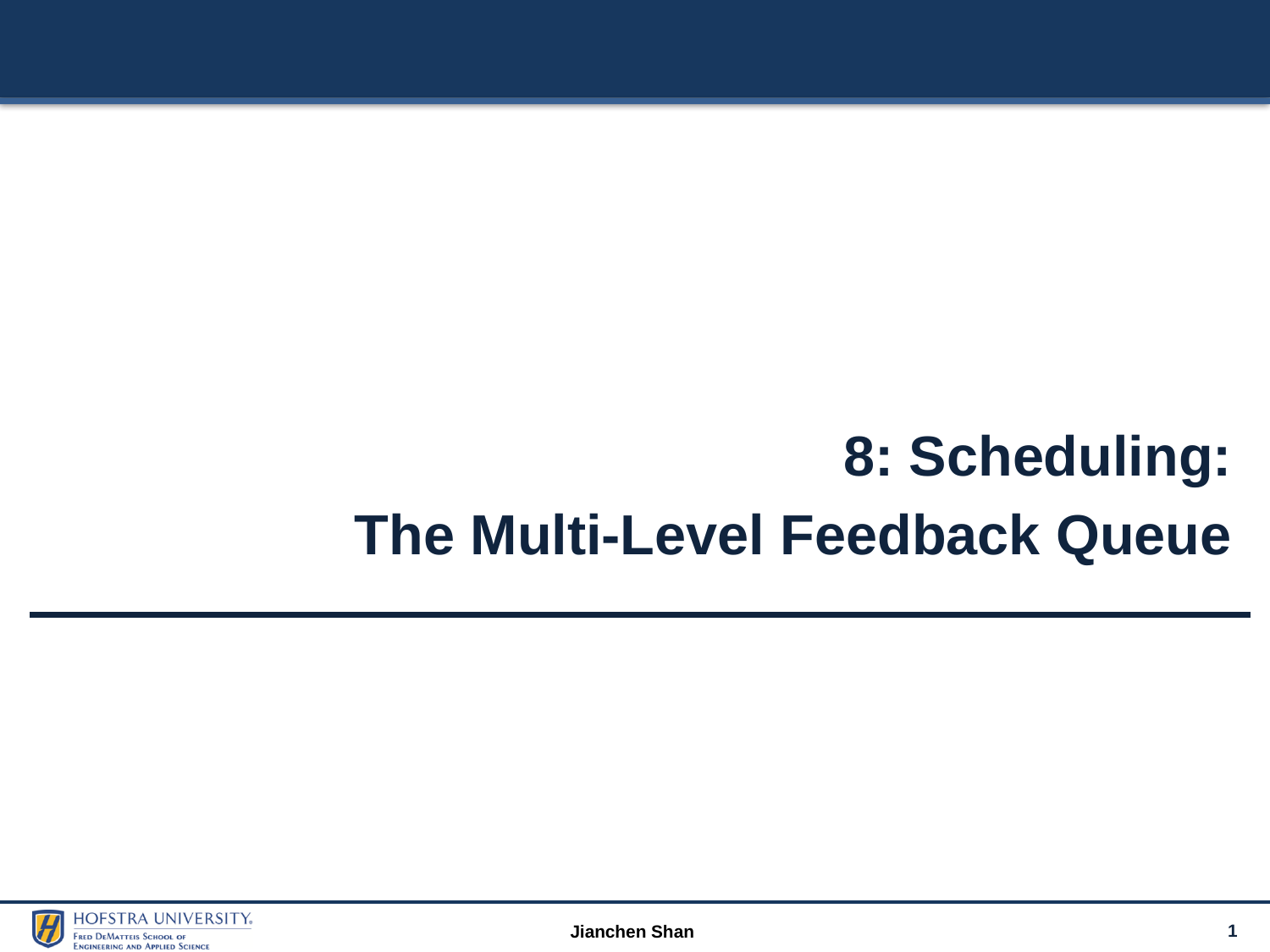

8: Scheduling:
The Multi-Level Feedback Queue

Jianchen Shan
1